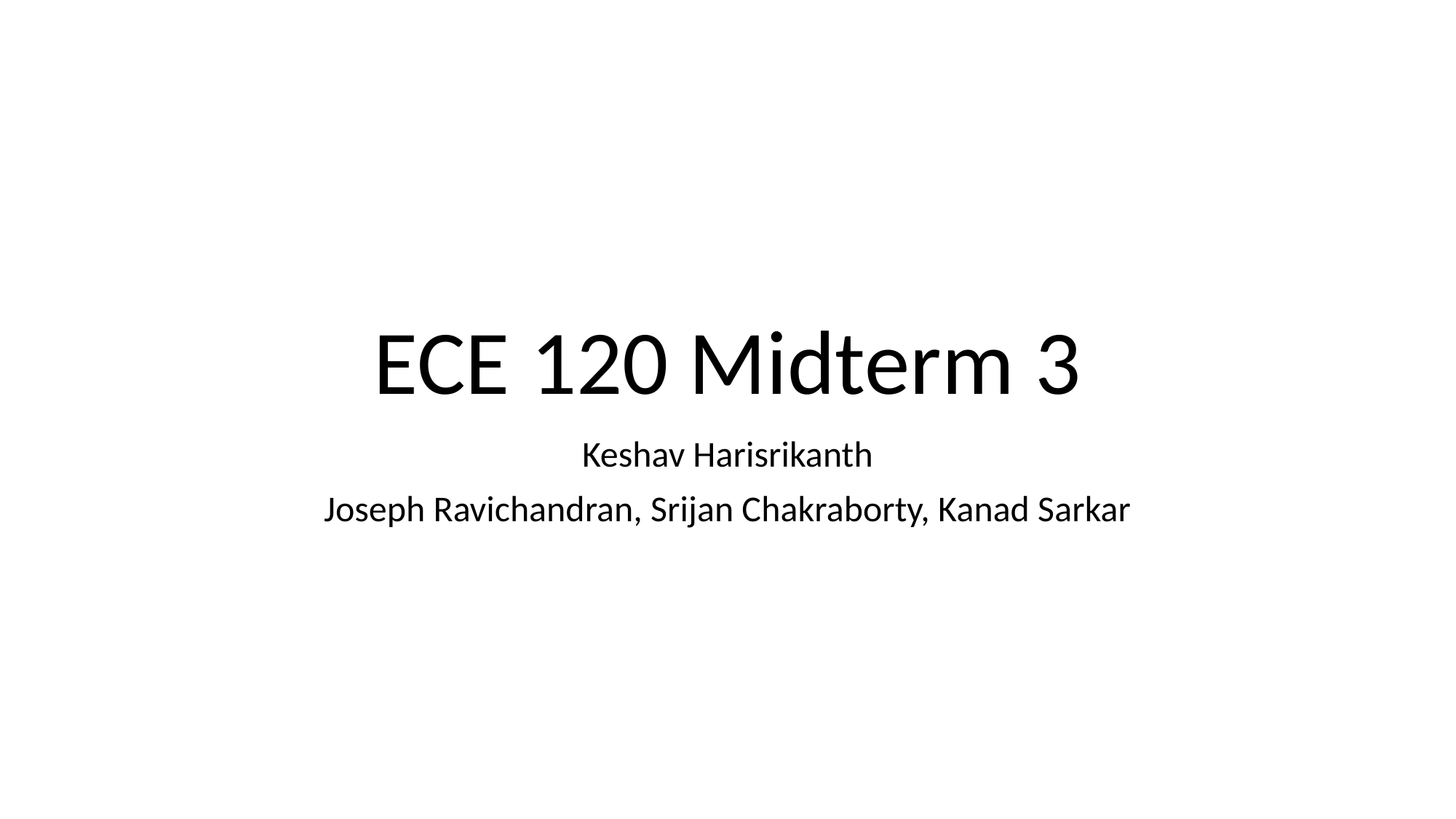

# ECE 120 Midterm 3
Keshav Harisrikanth
Joseph Ravichandran, Srijan Chakraborty, Kanad Sarkar